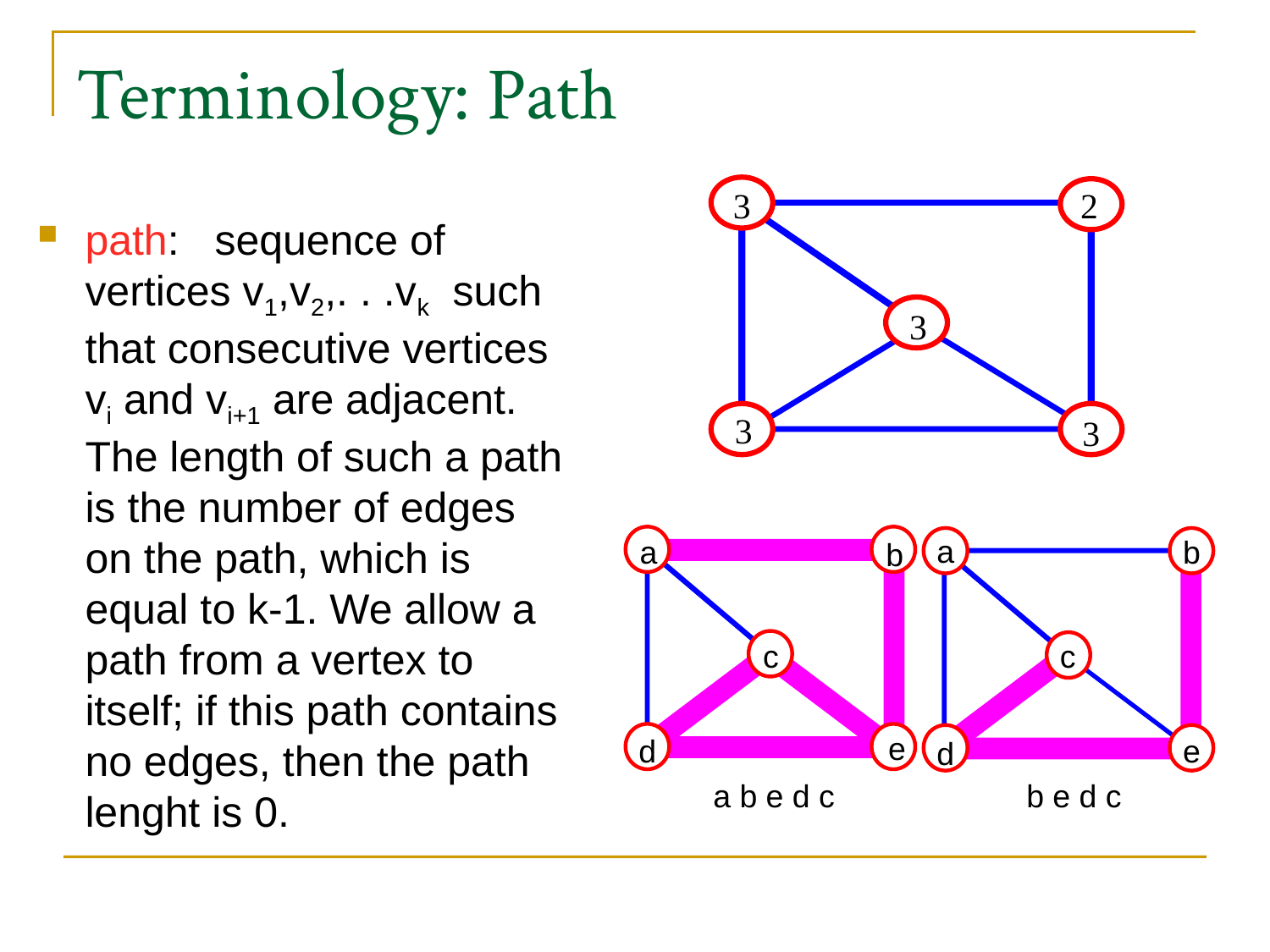

# Terminology: Path

3
2

path:   sequence of vertices v1,v2,. . .vk  such that consecutive vertices vi and vi+1 are adjacent. The length of such a path is the number of edges on the path, which is equal to k-1. We allow a path from a vertex to itself; if this path contains no edges, then the path lenght is 0.

3

3
3

a
a
b
b

c
c

e
d
e
d

a b e d c
b e d c